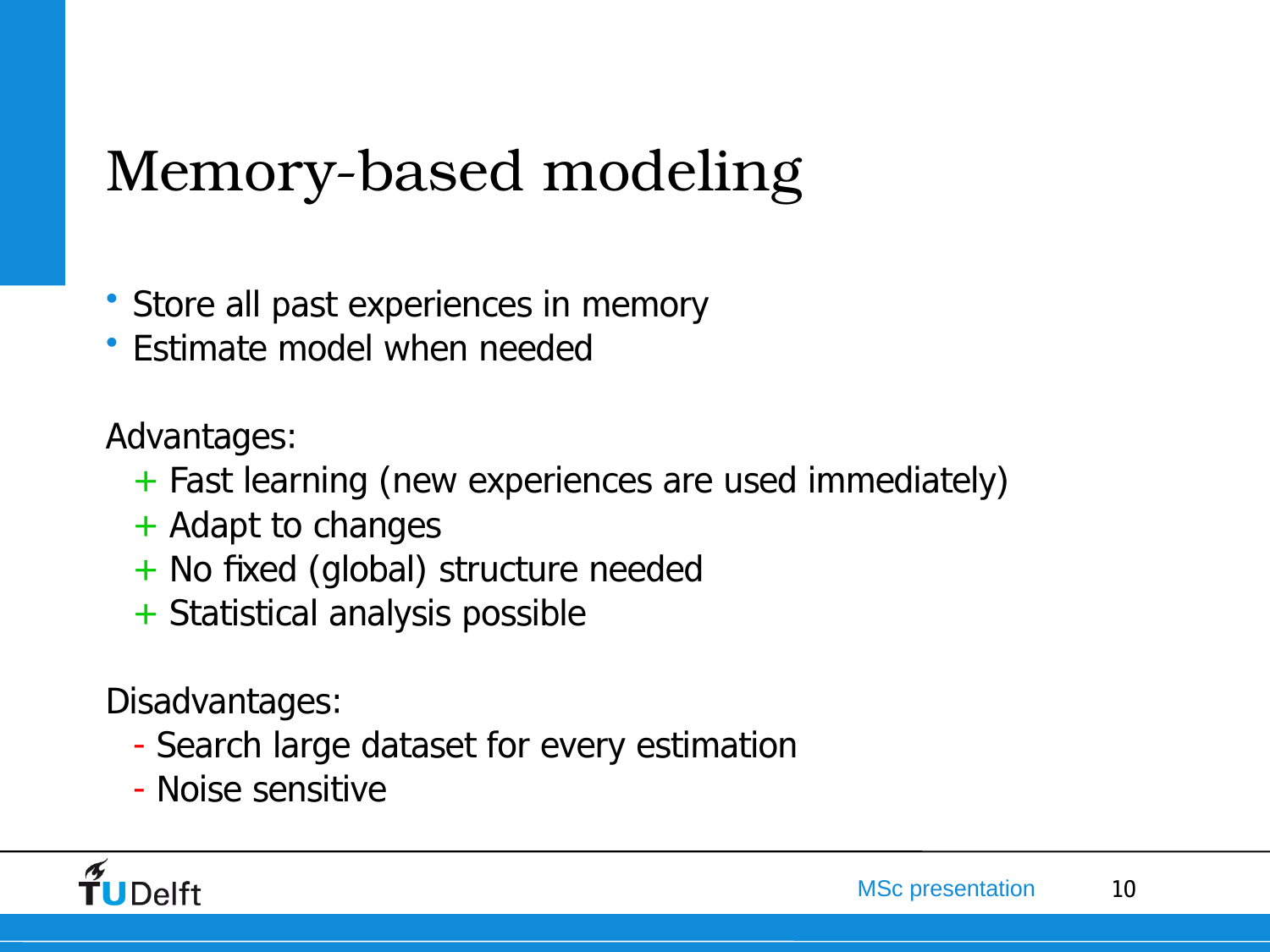

Memory-based modeling

Store all past experiences in memory
Estimate model when needed

Advantages:
	+ Fast learning (new experiences are used immediately)
	+ Adapt to changes
	+ No fixed (global) structure needed
	+ Statistical analysis possible

Disadvantages:
	- Search large dataset for every estimation
	- Noise sensitive